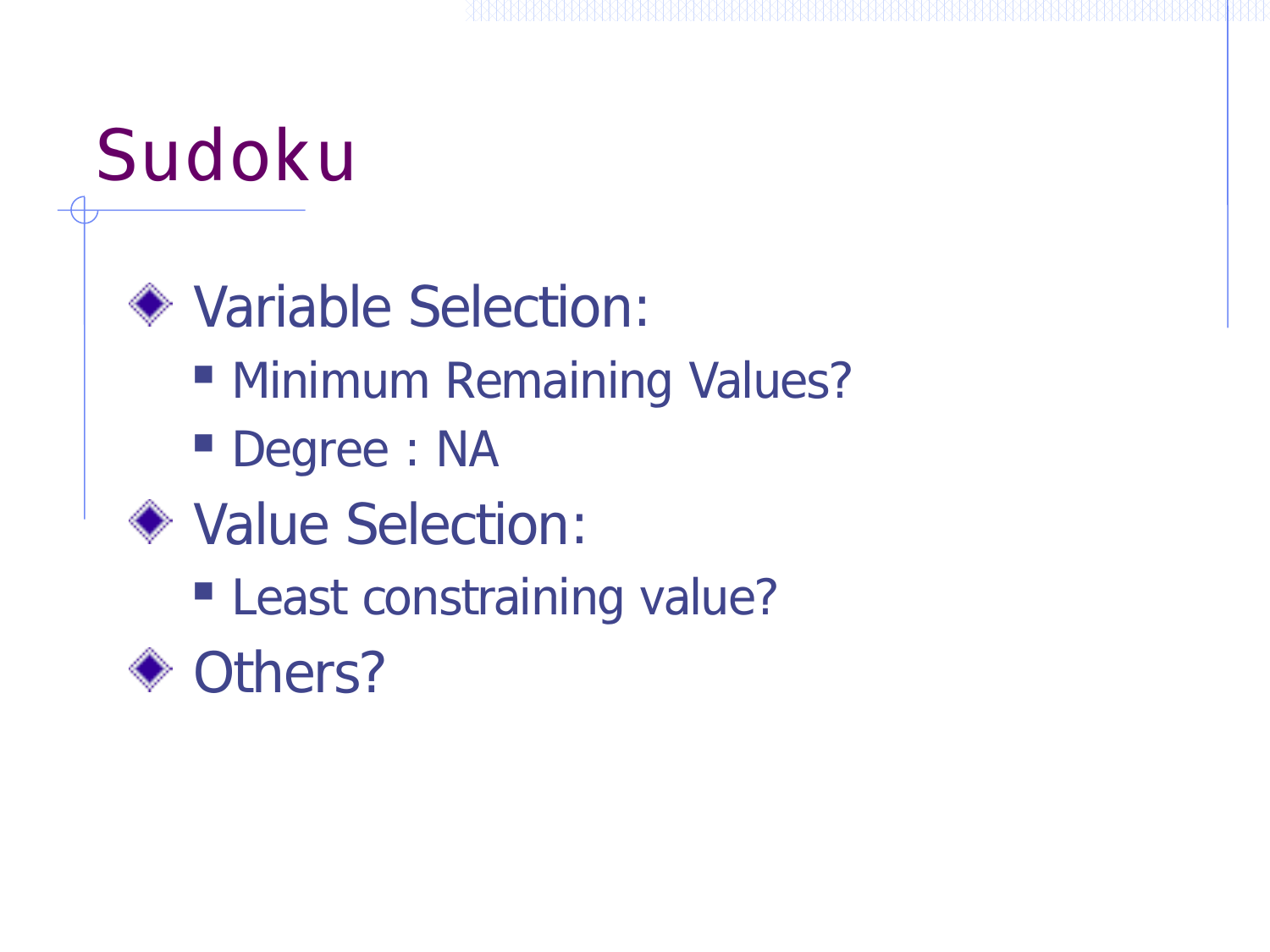

# Sudoku
 Variable Selection:
Minimum Remaining Values?
Degree : NA
 Value Selection:
Least constraining value?
 Others?